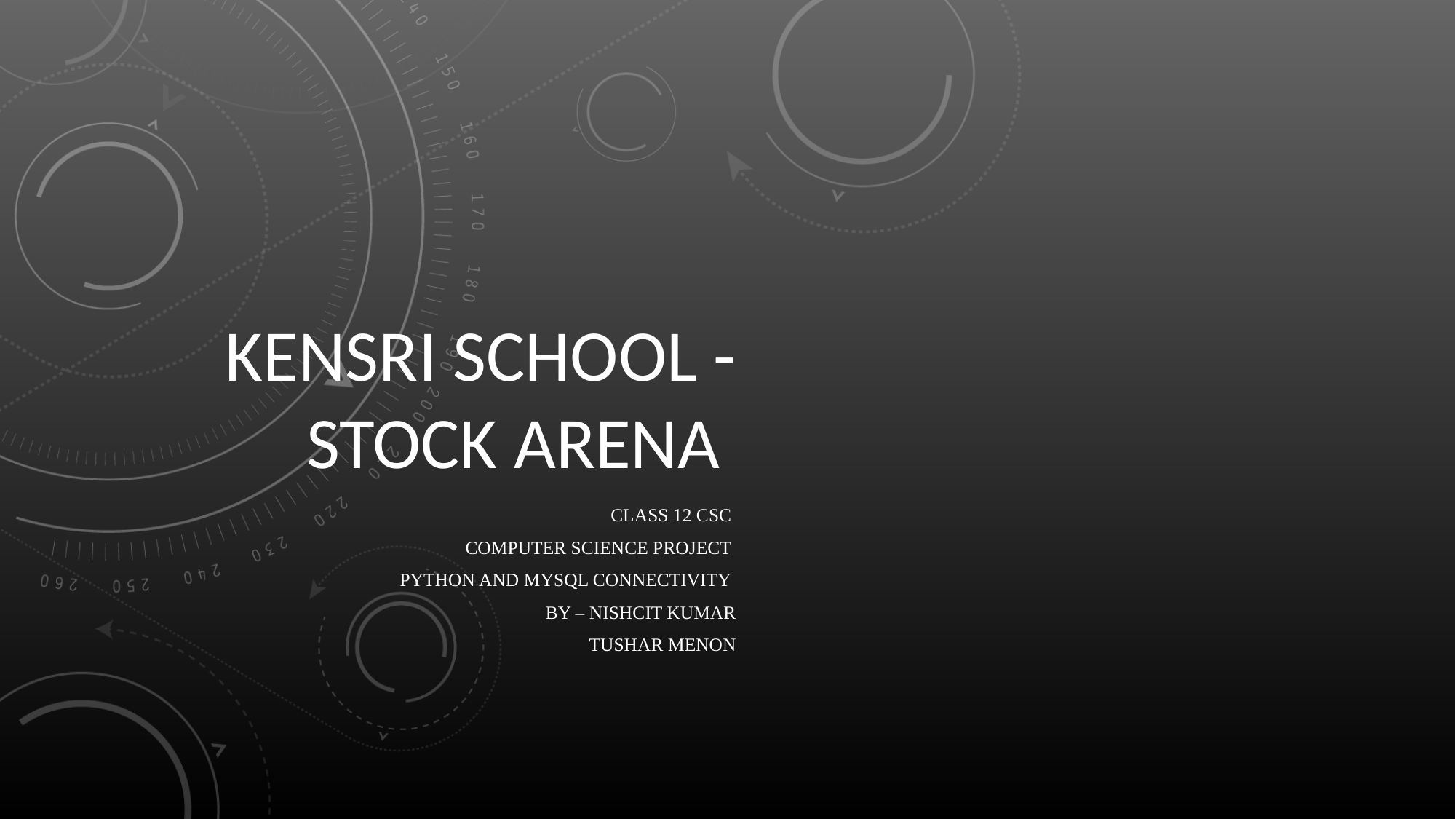

# Kensri school -Stock ARena
Class 12 csc
Computer science project
Python and mysql connectivity
By – nishcit kumar
Tushar menon